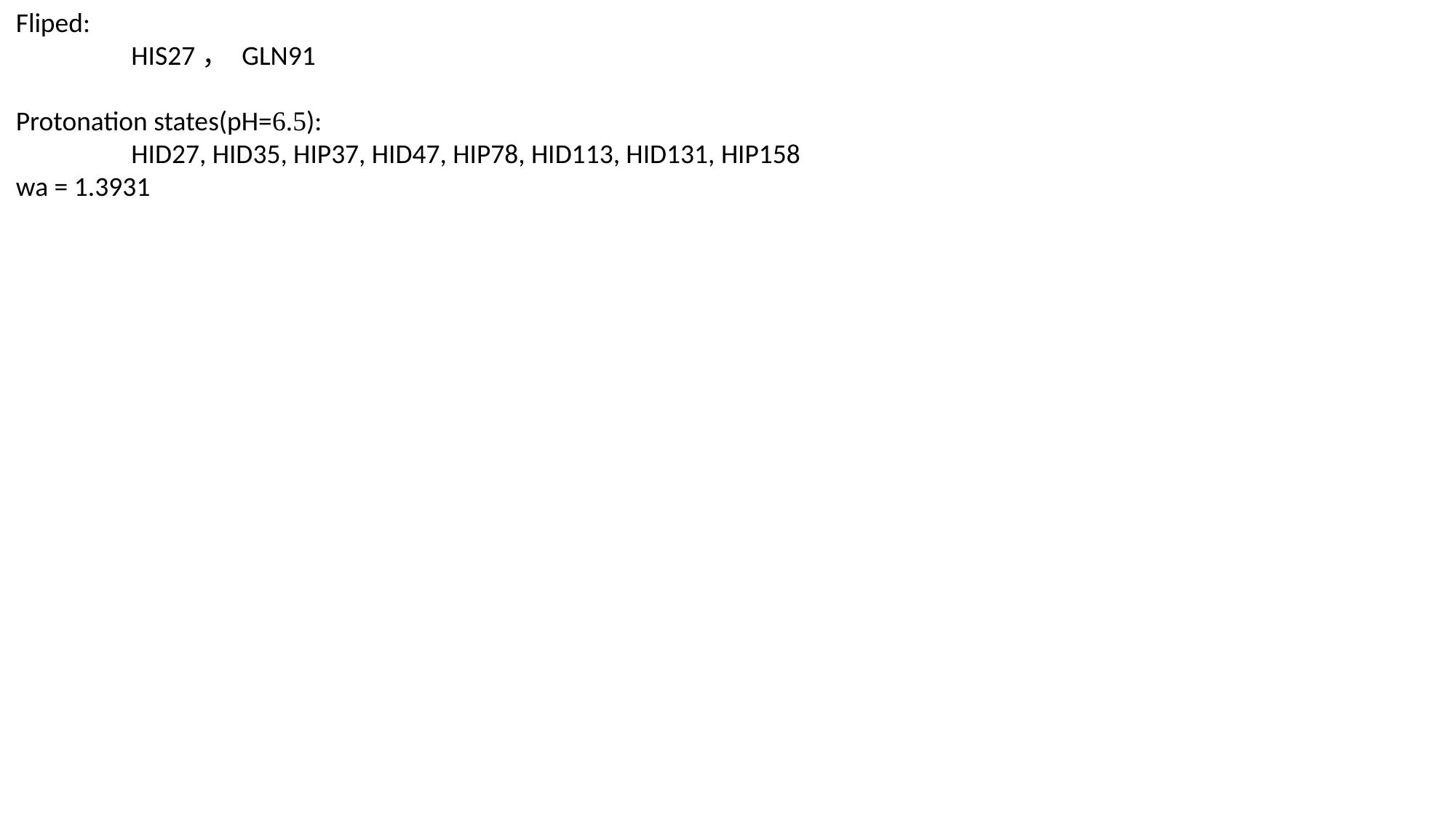

Fliped:
	 HIS27， GLN91

Protonation states(pH=6.5):
	 HID27, HID35, HIP37, HID47, HIP78, HID113, HID131, HIP158
wa = 1.3931